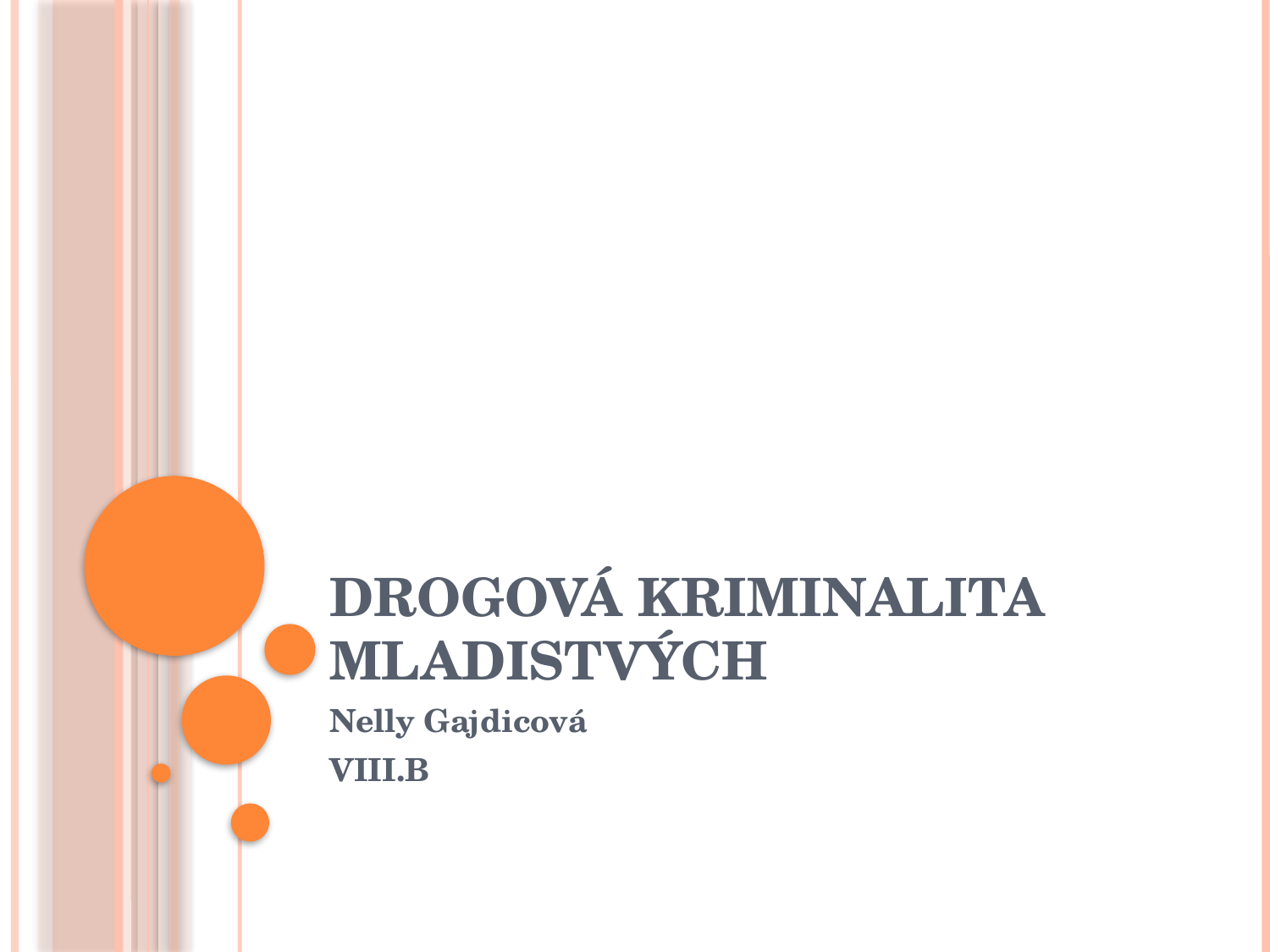

# Drogová kriminalita mladistvých
Nelly Gajdicová
VIII.B